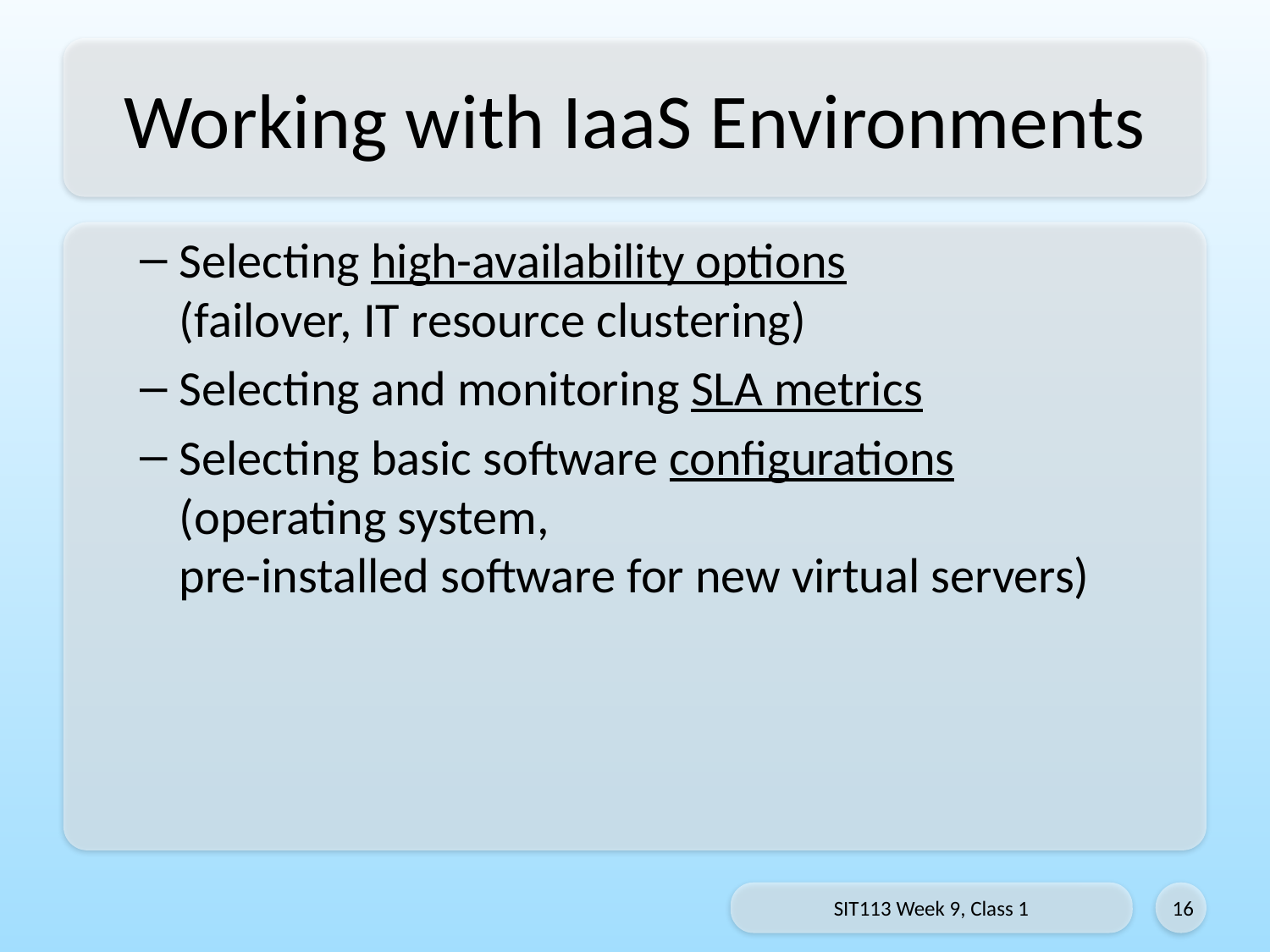

# Working with IaaS Environments
Selecting high-availability options
(failover, IT resource clustering)
Selecting and monitoring SLA metrics
Selecting basic software configurations
(operating system,
pre-installed software for new virtual servers)
SIT113 Week 9, Class 1
16